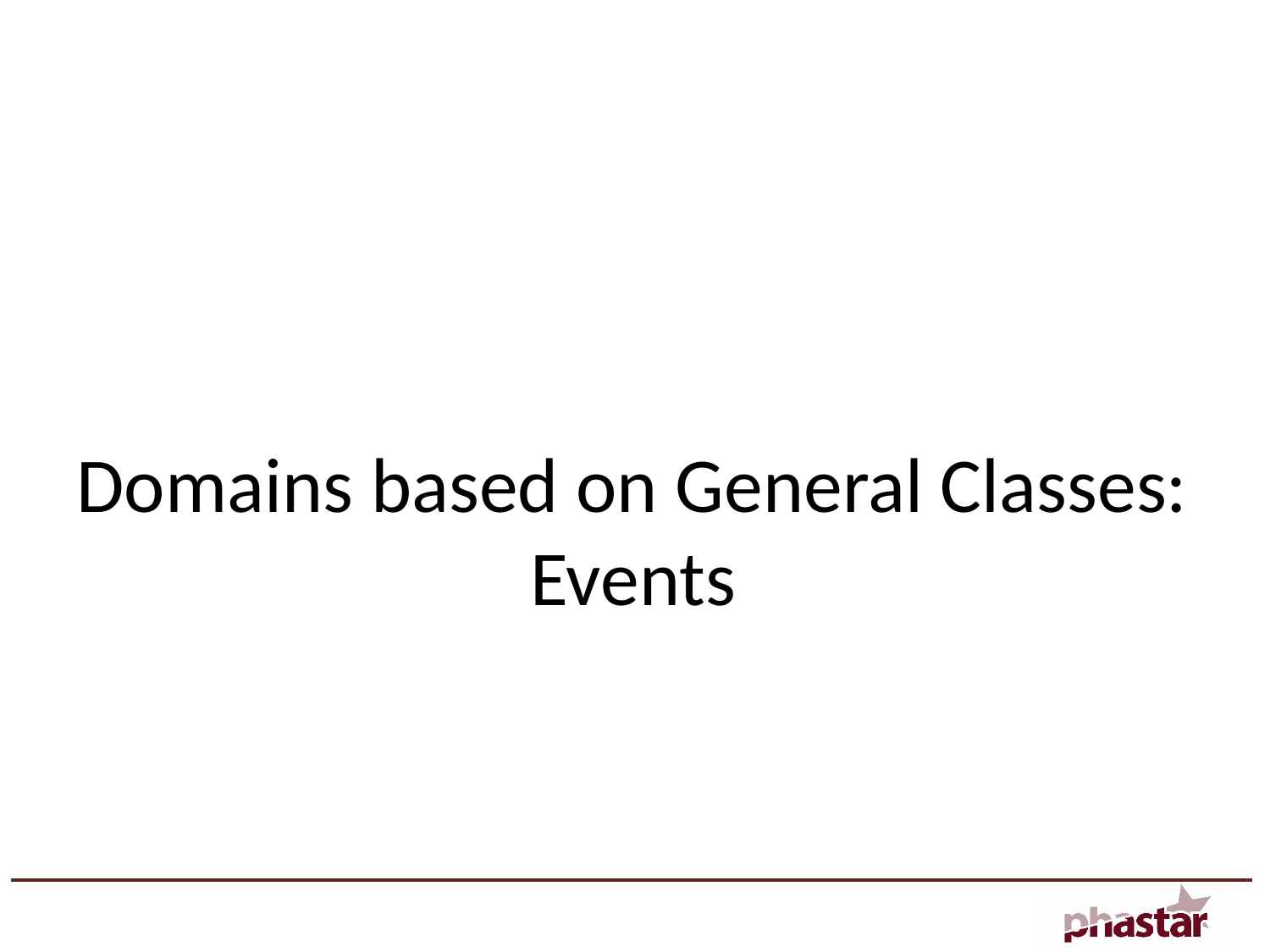

# Domains based on General Classes: Events